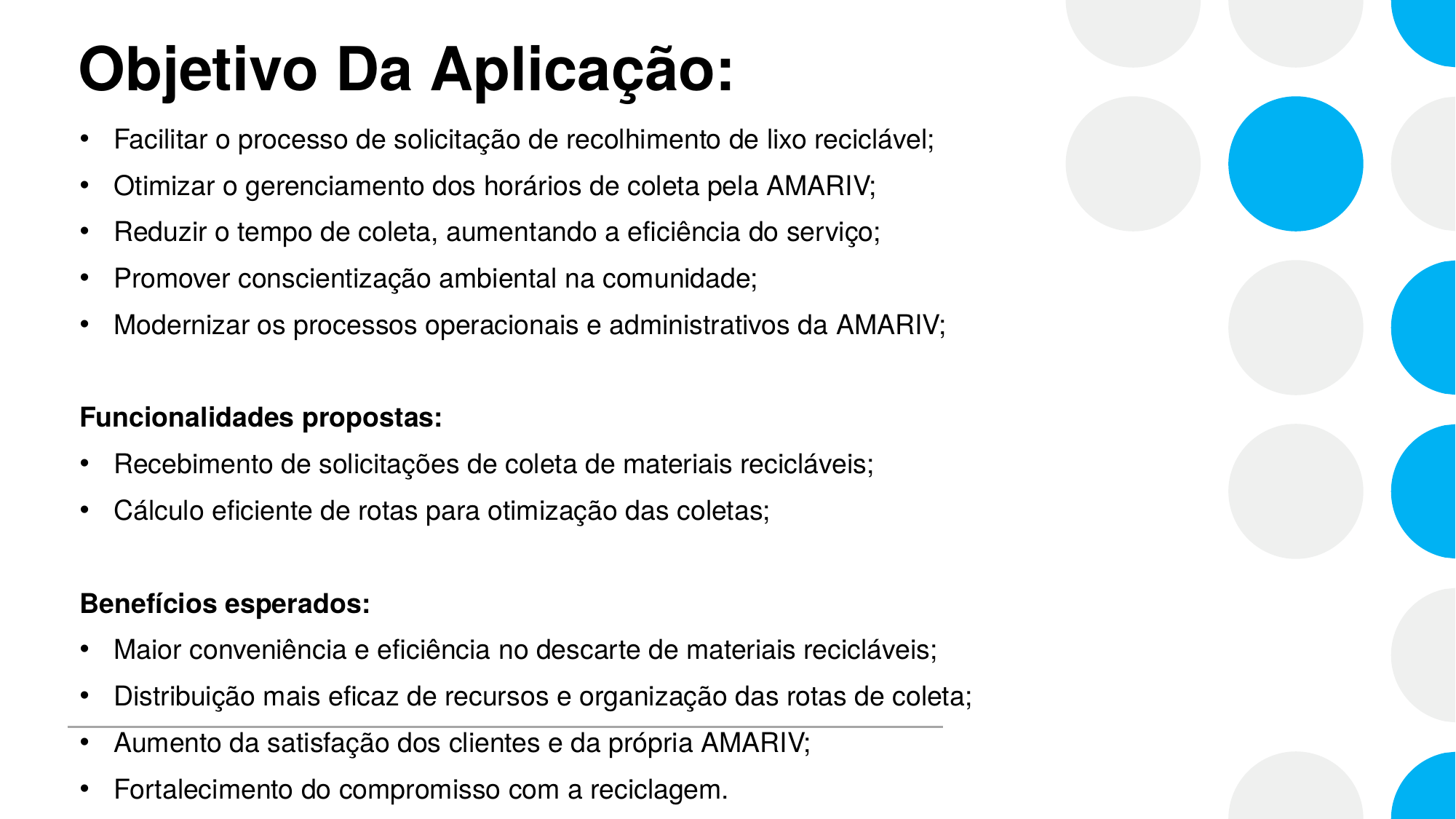

# Objetivo Da Aplicação:
Facilitar o processo de solicitação de recolhimento de lixo reciclável;
Otimizar o gerenciamento dos horários de coleta pela AMARIV;
Reduzir o tempo de coleta, aumentando a eficiência do serviço;
Promover conscientização ambiental na comunidade;
Modernizar os processos operacionais e administrativos da AMARIV;

Funcionalidades propostas:
Recebimento de solicitações de coleta de materiais recicláveis;
Cálculo eficiente de rotas para otimização das coletas;

Benefícios esperados:
Maior conveniência e eficiência no descarte de materiais recicláveis;
Distribuição mais eficaz de recursos e organização das rotas de coleta;
Aumento da satisfação dos clientes e da própria AMARIV;
Fortalecimento do compromisso com a reciclagem.